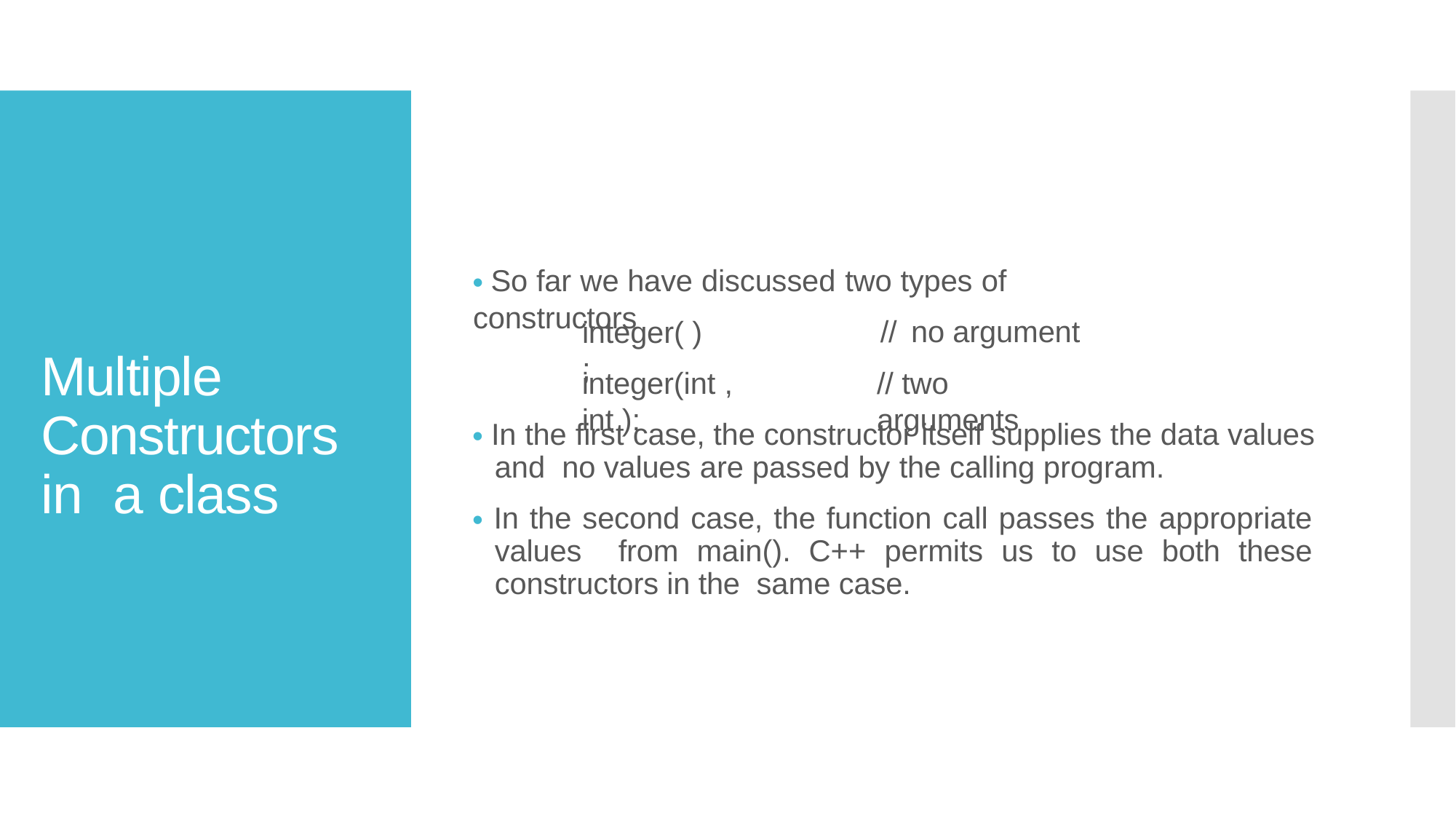

🞄 So far we have discussed two types of constructors
// no argument
// two arguments
# integer( );
Multiple  Constructors in  a class
integer(int , int );
🞄 In the first case, the constructor itself supplies the data values and  no values are passed by the calling program.
🞄 In the second case, the function call passes the appropriate values  from main(). C++ permits us to use both these constructors in the  same case.